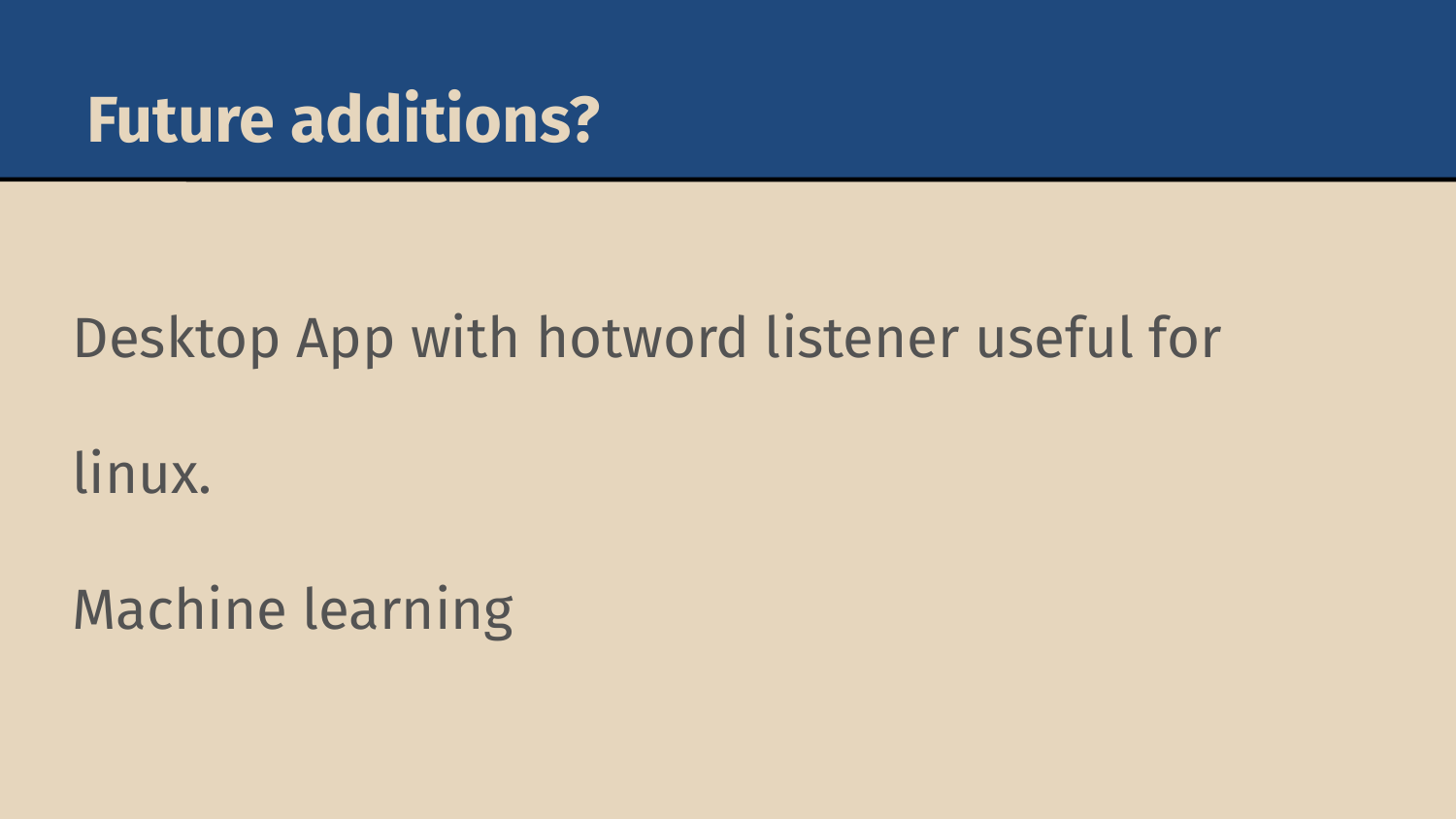

Future additions?
Desktop App with hotword listener useful for linux.
Machine learning